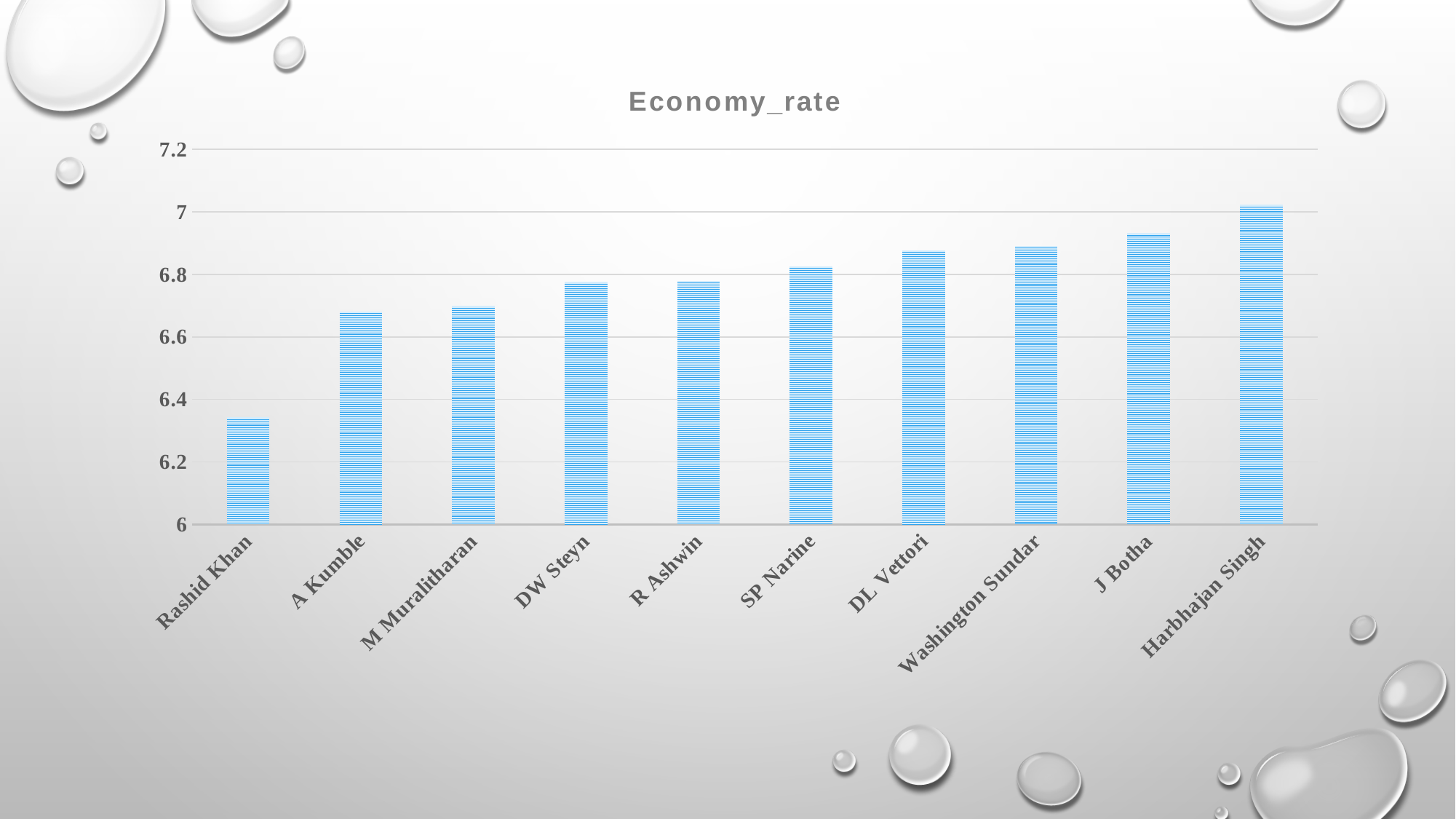

### Chart: Economy_rate

| Category | Total |
|---|---|
| Rashid Khan | 6.34274193548387 |
| A Kumble | 6.68098159509202 |
| M Muralitharan | 6.69847328244274 |
| DW Steyn | 6.77572559366754 |
| R Ashwin | 6.7797833935018 |
| SP Narine | 6.82553191489361 |
| DL Vettori | 6.87692307692307 |
| Washington Sundar | 6.89090909090909 |
| J Botha | 6.9322033898305 |
| Harbhajan Singh | 7.02260869565217 |